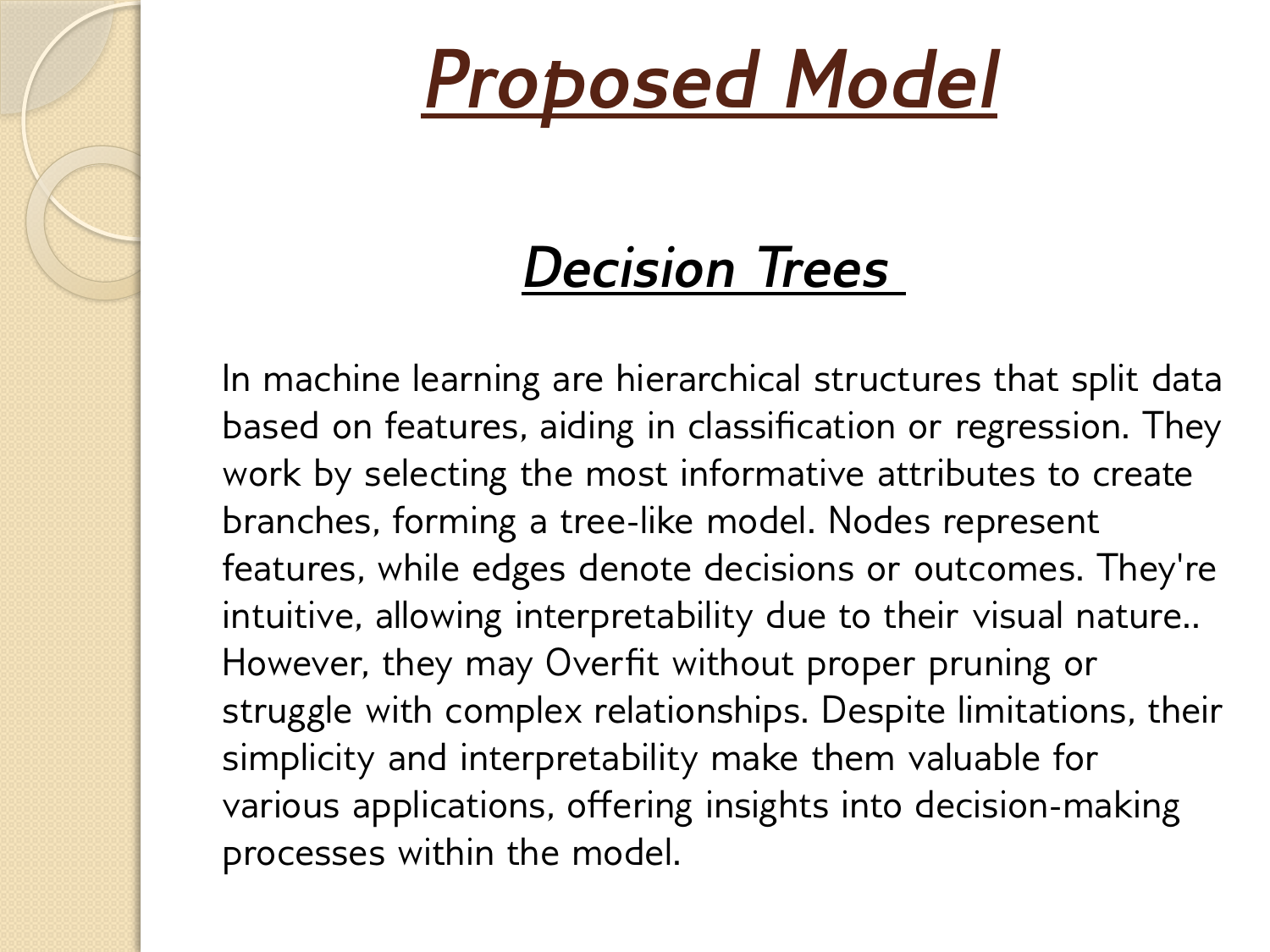

# Proposed Model
                              Decision Trees

In machine learning are hierarchical structures that split data based on features, aiding in classification or regression. They work by selecting the most informative attributes to create branches, forming a tree-like model. Nodes represent features, while edges denote decisions or outcomes. They're intuitive, allowing interpretability due to their visual nature.. However, they may Overfit without proper pruning or struggle with complex relationships. Despite limitations, their simplicity and interpretability make them valuable for various applications, offering insights into decision-making processes within the model.